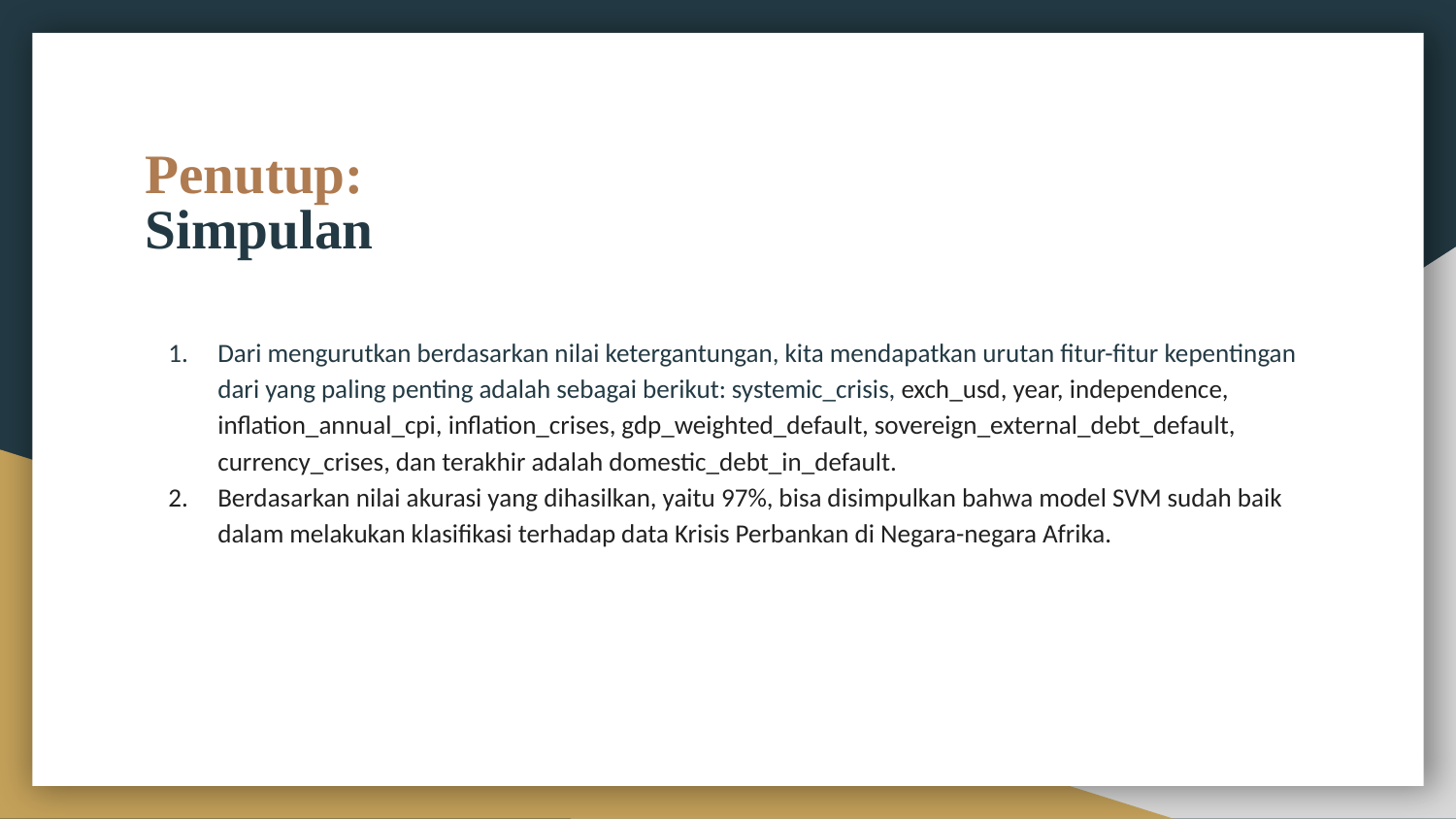

# Penutup:                                                                Simpulan
Dari mengurutkan berdasarkan nilai ketergantungan, kita mendapatkan urutan fitur-fitur kepentingan dari yang paling penting adalah sebagai berikut: systemic_crisis, exch_usd, year, independence, inflation_annual_cpi, inflation_crises, gdp_weighted_default, sovereign_external_debt_default, currency_crises, dan terakhir adalah domestic_debt_in_default.
Berdasarkan nilai akurasi yang dihasilkan, yaitu 97%, bisa disimpulkan bahwa model SVM sudah baik dalam melakukan klasifikasi terhadap data Krisis Perbankan di Negara-negara Afrika.